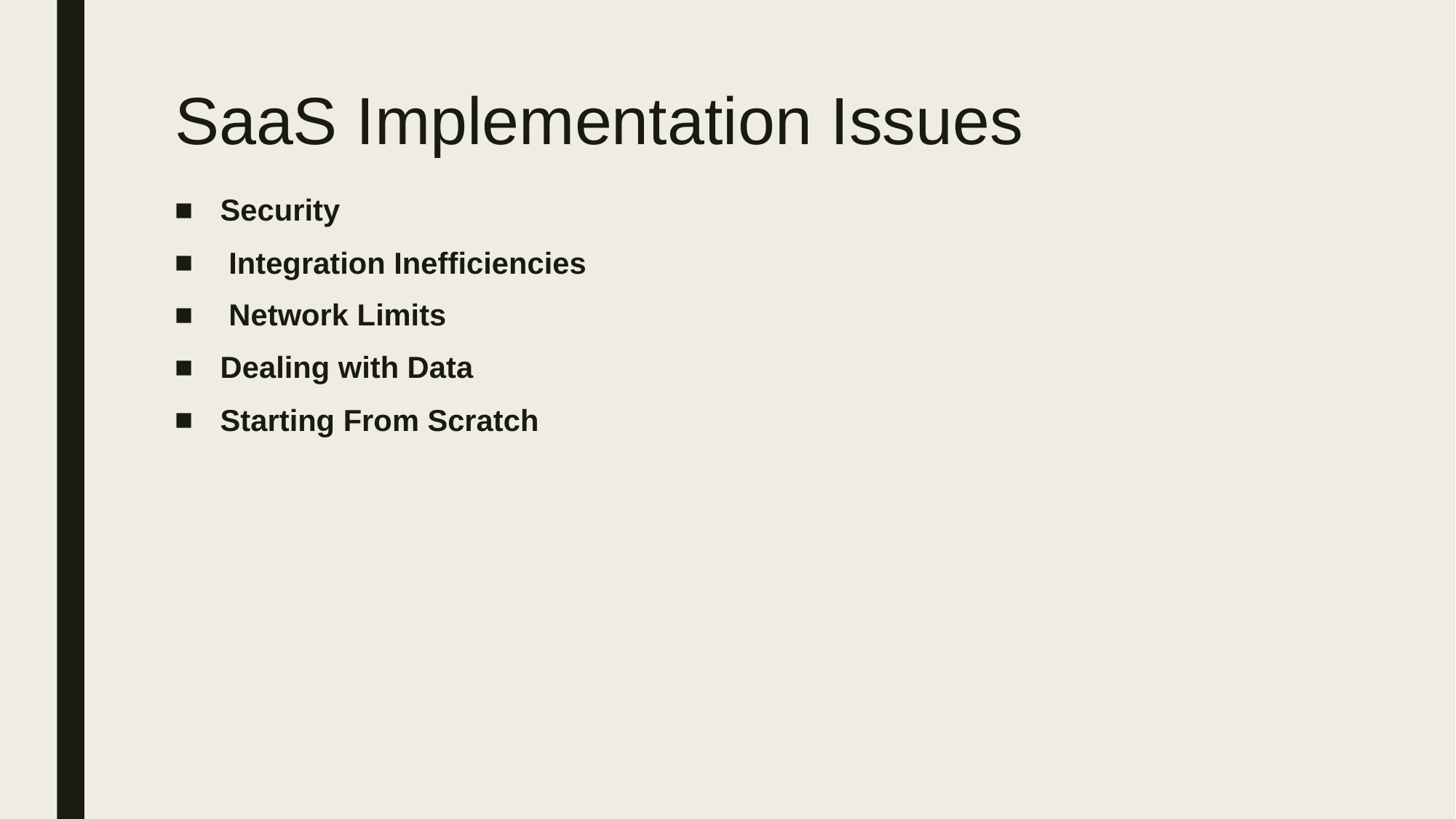

# SaaS Implementation Issues
Security
 Integration Inefficiencies
 Network Limits
Dealing with Data
Starting From Scratch